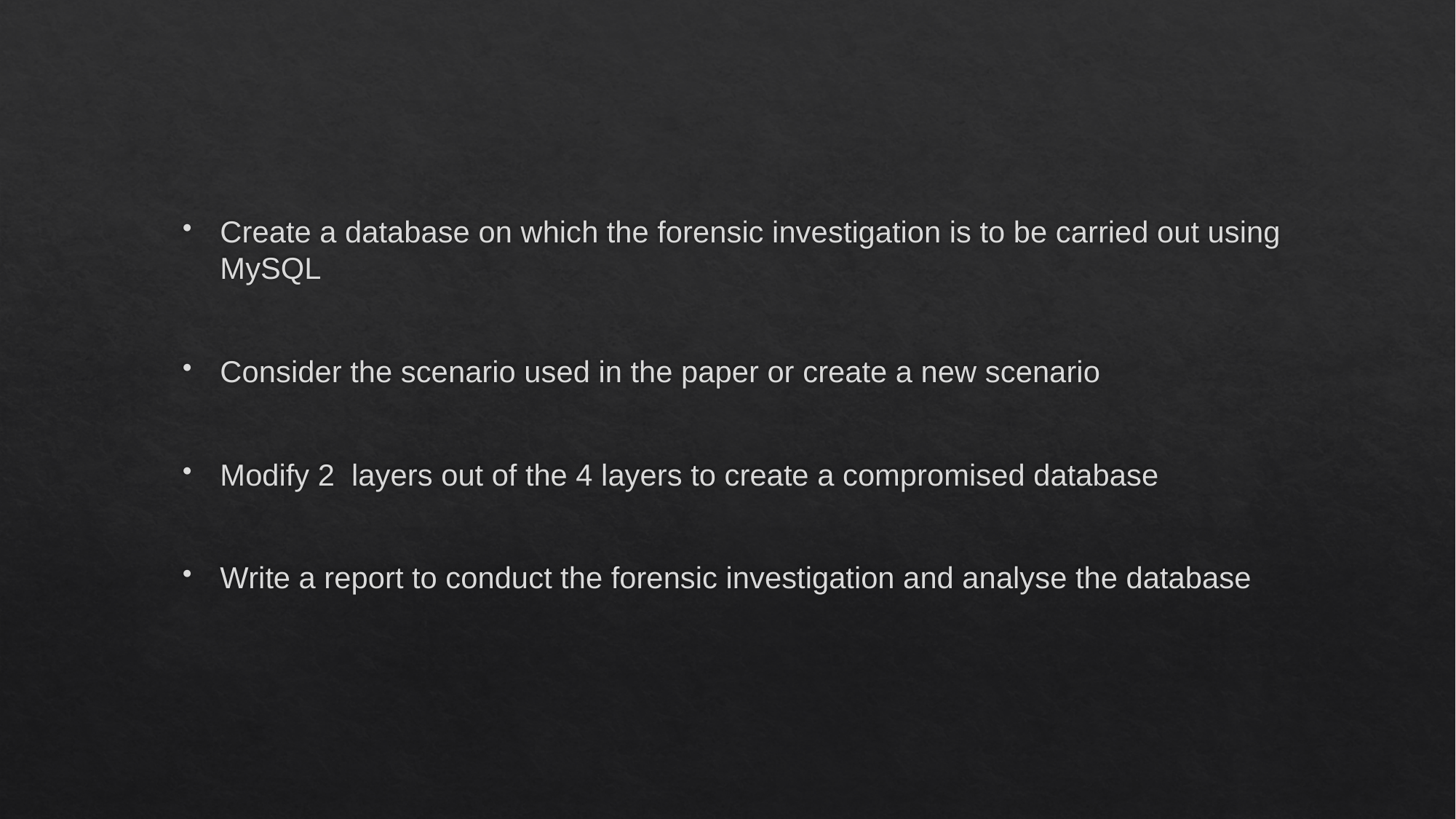

Create a database on which the forensic investigation is to be carried out using MySQL

Consider the scenario used in the paper or create a new scenario

Modify 2  layers out of the 4 layers to create a compromised database

Write a report to conduct the forensic investigation and analyse the database